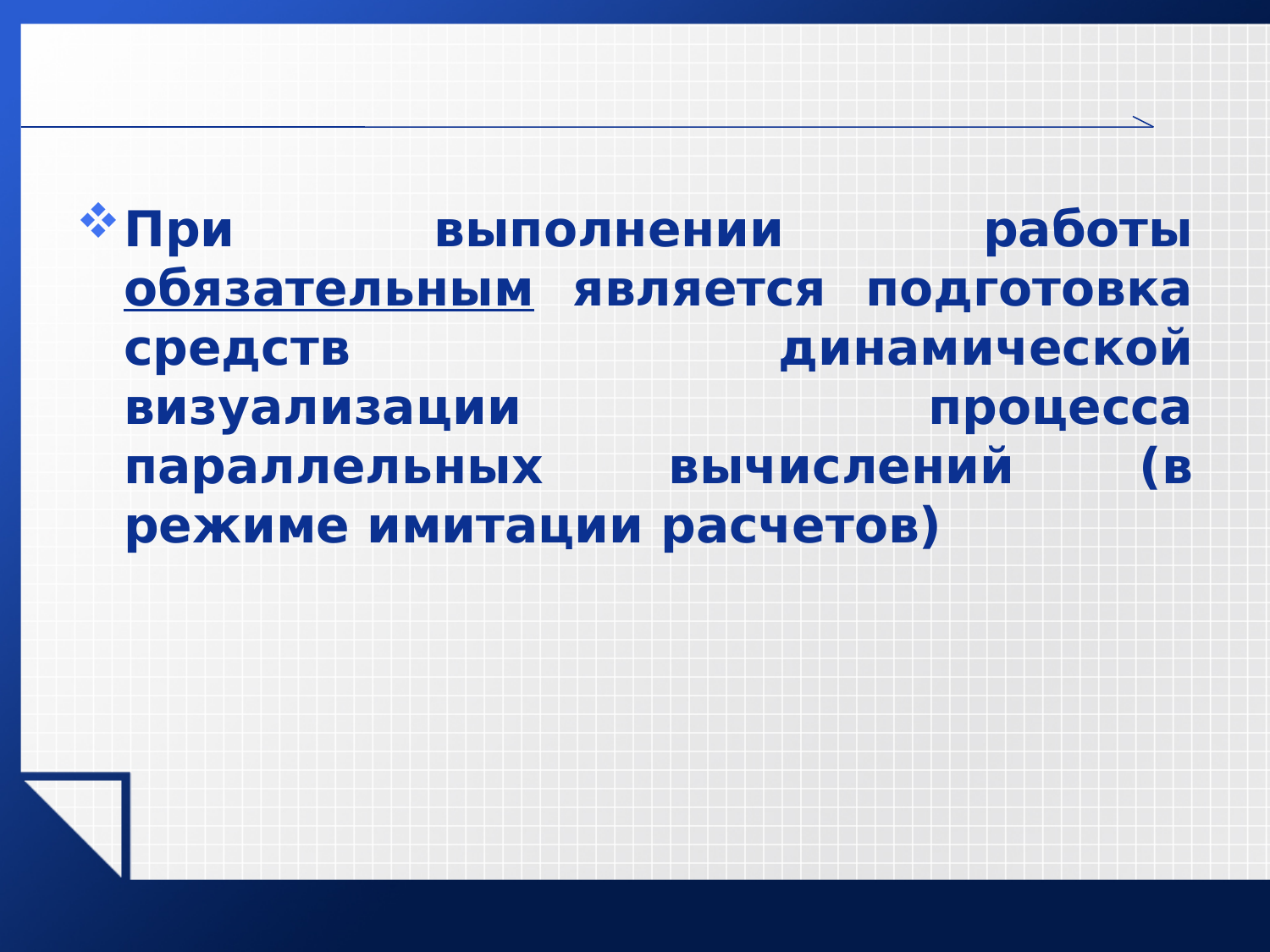

#
При выполнении работы обязательным является подготовка средств динамической визуализации процесса параллельных вычислений (в режиме имитации расчетов)